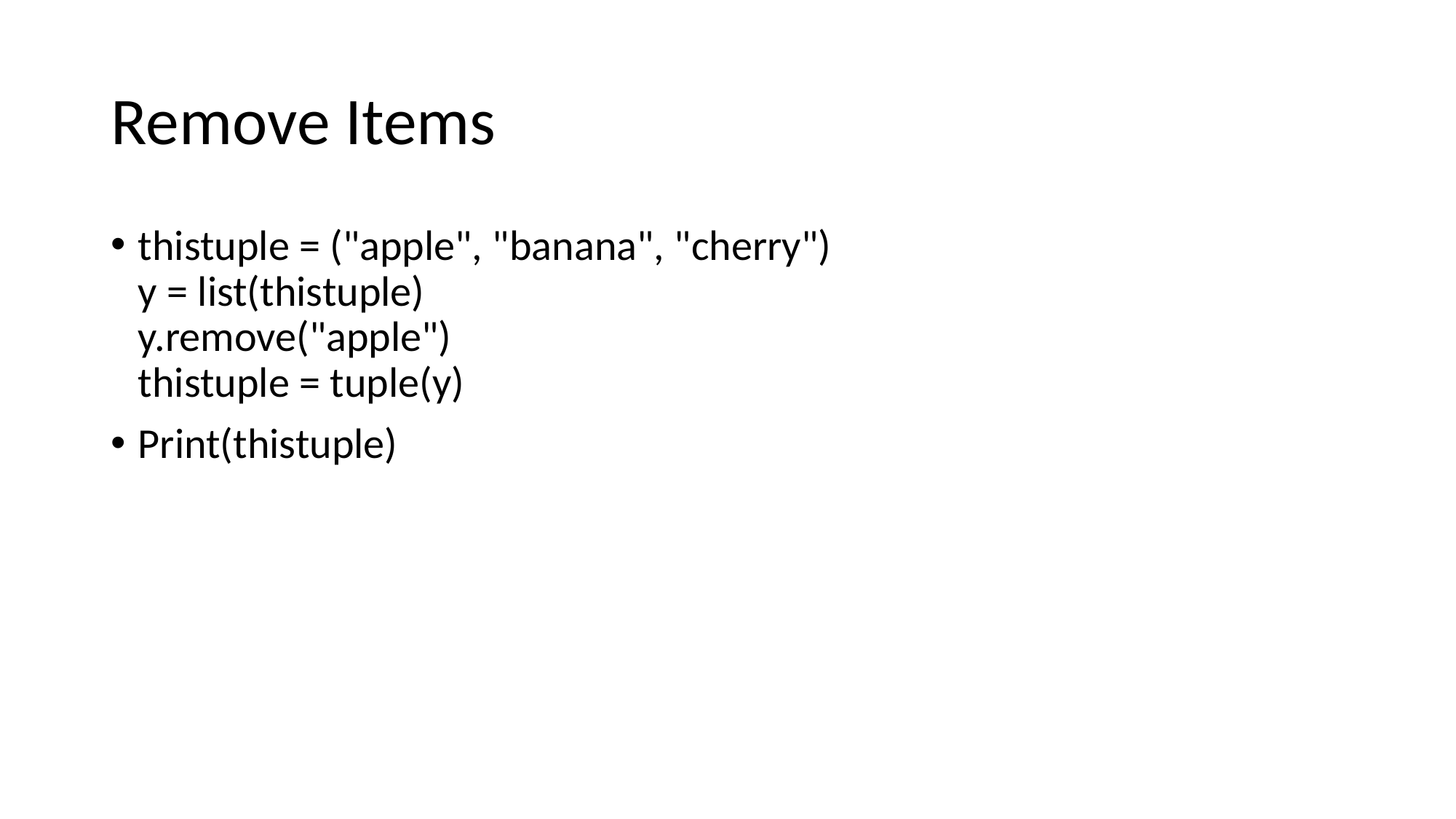

# Remove Items
thistuple = ("apple", "banana", "cherry")
y = list(thistuple)
y.remove("apple")
thistuple = tuple(y)
Print(thistuple)